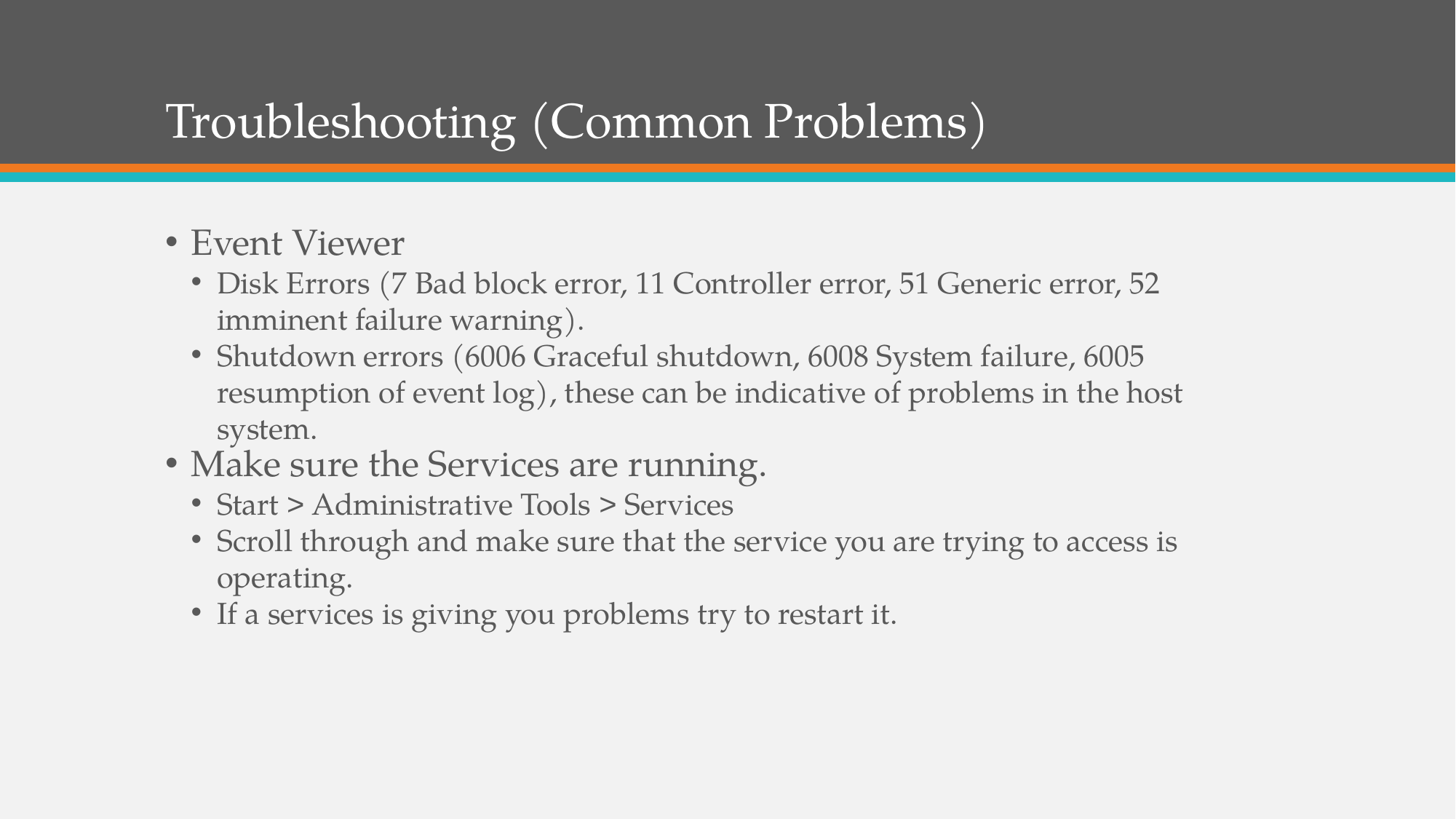

Troubleshooting (Common Problems)
Event Viewer
Disk Errors (7 Bad block error, 11 Controller error, 51 Generic error, 52 imminent failure warning).
Shutdown errors (6006 Graceful shutdown, 6008 System failure, 6005 resumption of event log), these can be indicative of problems in the host system.
Make sure the Services are running.
Start > Administrative Tools > Services
Scroll through and make sure that the service you are trying to access is operating.
If a services is giving you problems try to restart it.